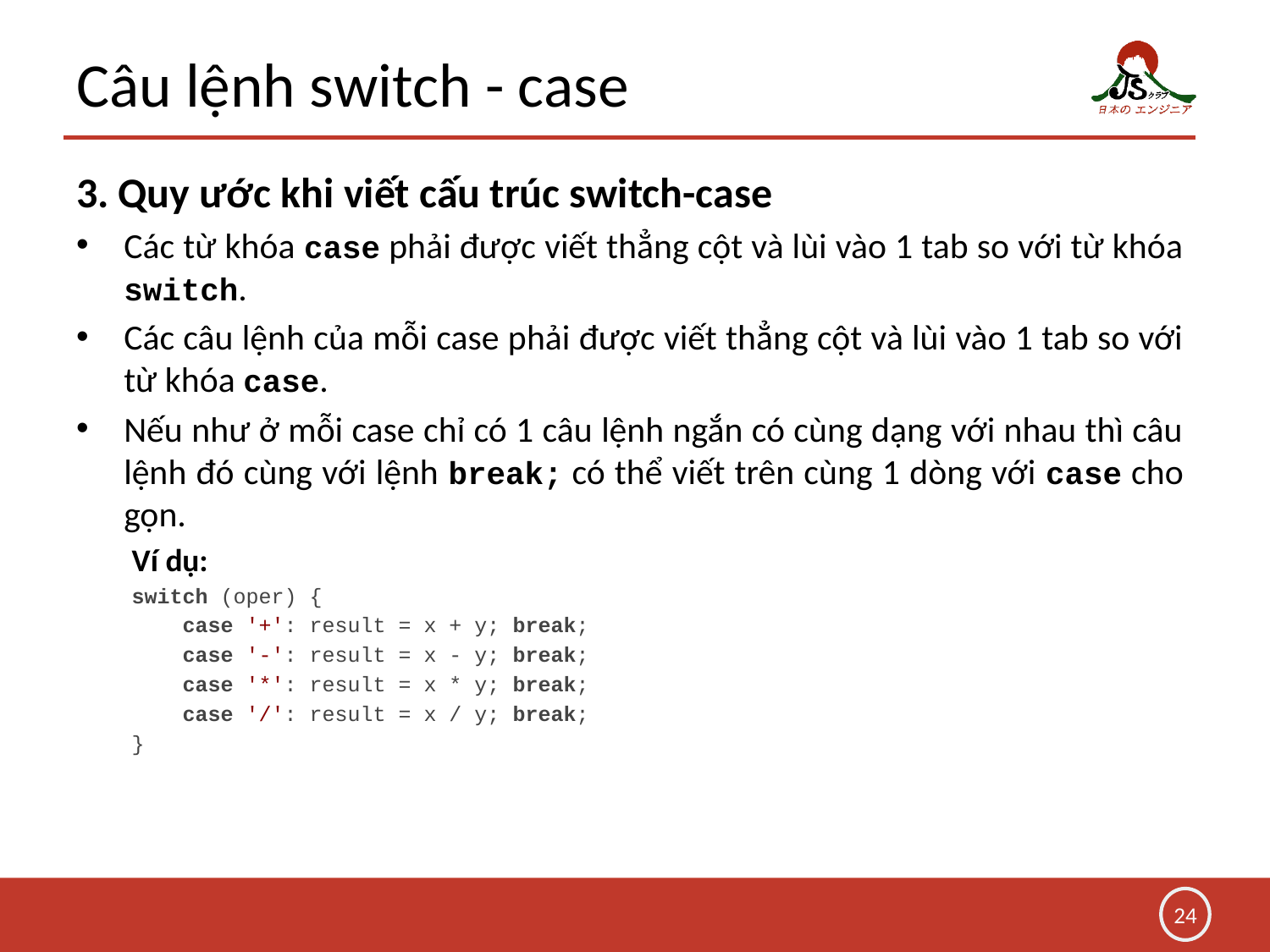

# Câu lệnh switch - case
3. Quy ước khi viết cấu trúc switch-case
Các từ khóa case phải được viết thẳng cột và lùi vào 1 tab so với từ khóa switch.
Các câu lệnh của mỗi case phải được viết thẳng cột và lùi vào 1 tab so với từ khóa case.
Nếu như ở mỗi case chỉ có 1 câu lệnh ngắn có cùng dạng với nhau thì câu lệnh đó cùng với lệnh break; có thể viết trên cùng 1 dòng với case cho gọn.
Ví dụ:
switch (oper) {
    case '+': result = x + y; break;
    case '-': result = x - y; break;
    case '*': result = x * y; break;
    case '/': result = x / y; break;
}